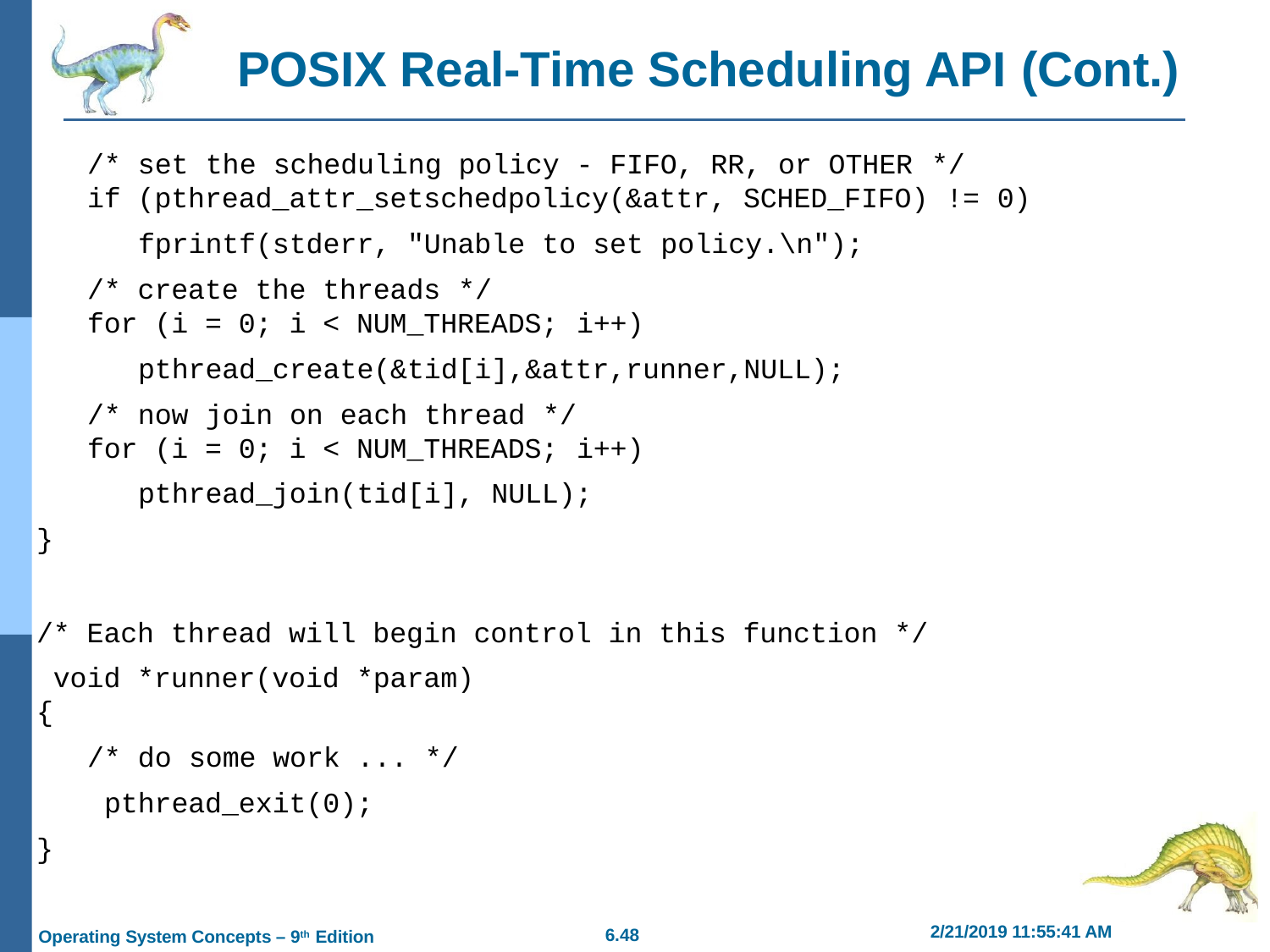

# POSIX Real-Time Scheduling API (Cont.)
/* set the scheduling policy - FIFO, RR, or OTHER */
if (pthread_attr_setschedpolicy(&attr, SCHED_FIFO) != 0)
fprintf(stderr, "Unable to set policy.\n");
/* create the threads */
for (i = 0; i < NUM_THREADS; i++)
pthread_create(&tid[i],&attr,runner,NULL);
/* now join on each thread */
for (i = 0; i < NUM_THREADS; i++)
pthread_join(tid[i], NULL);
}

/* Each thread will begin control in this function */  void *runner(void *param)
{
/* do some work ... */  pthread_exit(0);
}

2/21/2019 11:55:41 AM
6.48
Operating System Concepts – 9th Edition